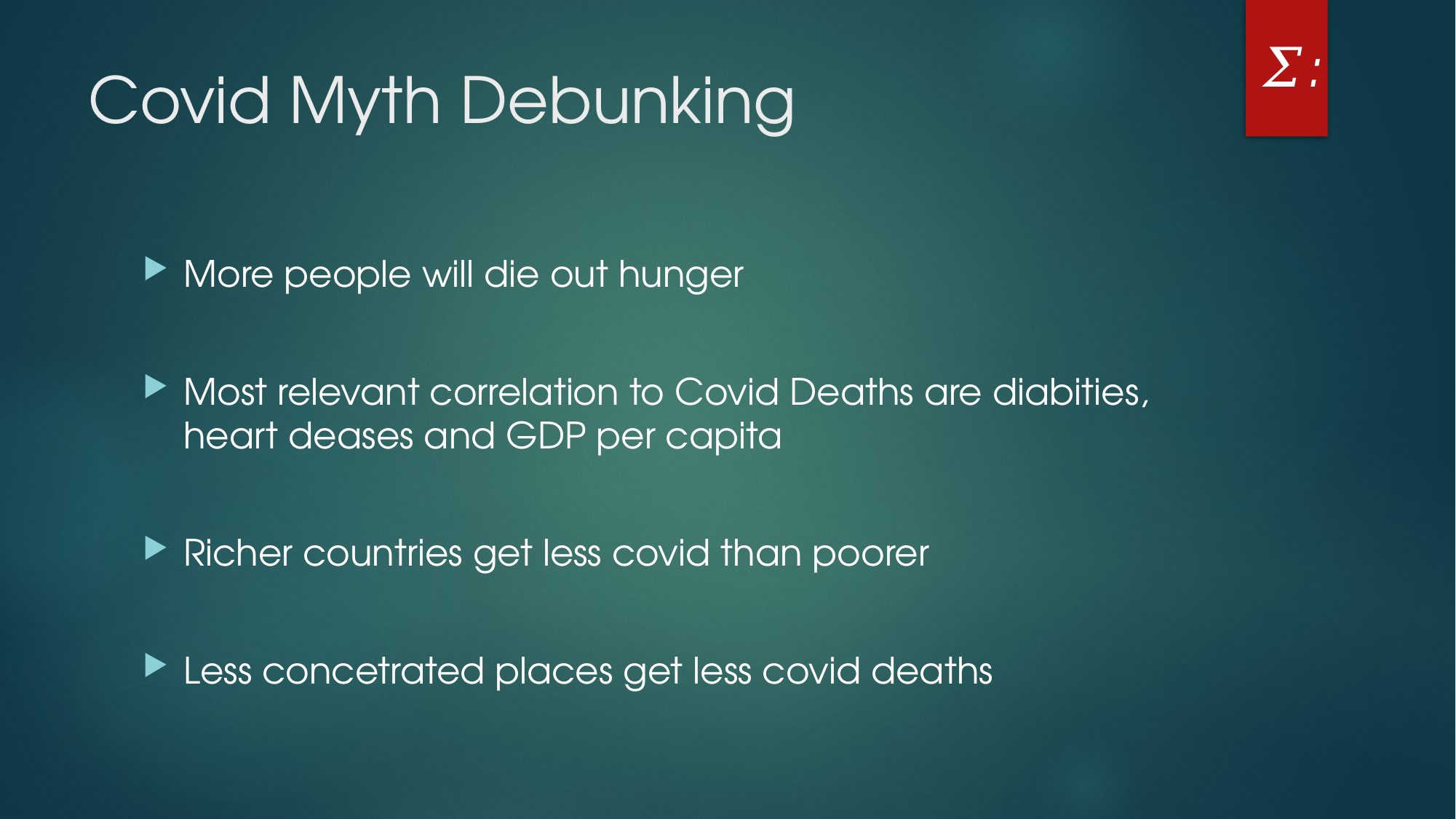

𝛴:
# Covid Myth Debunking
More people will die out hunger

Most relevant correlation to Covid Deaths are diabities, heart deases and GDP per capita

Richer countries get less covid than poorer

Less concetrated places get less covid deaths